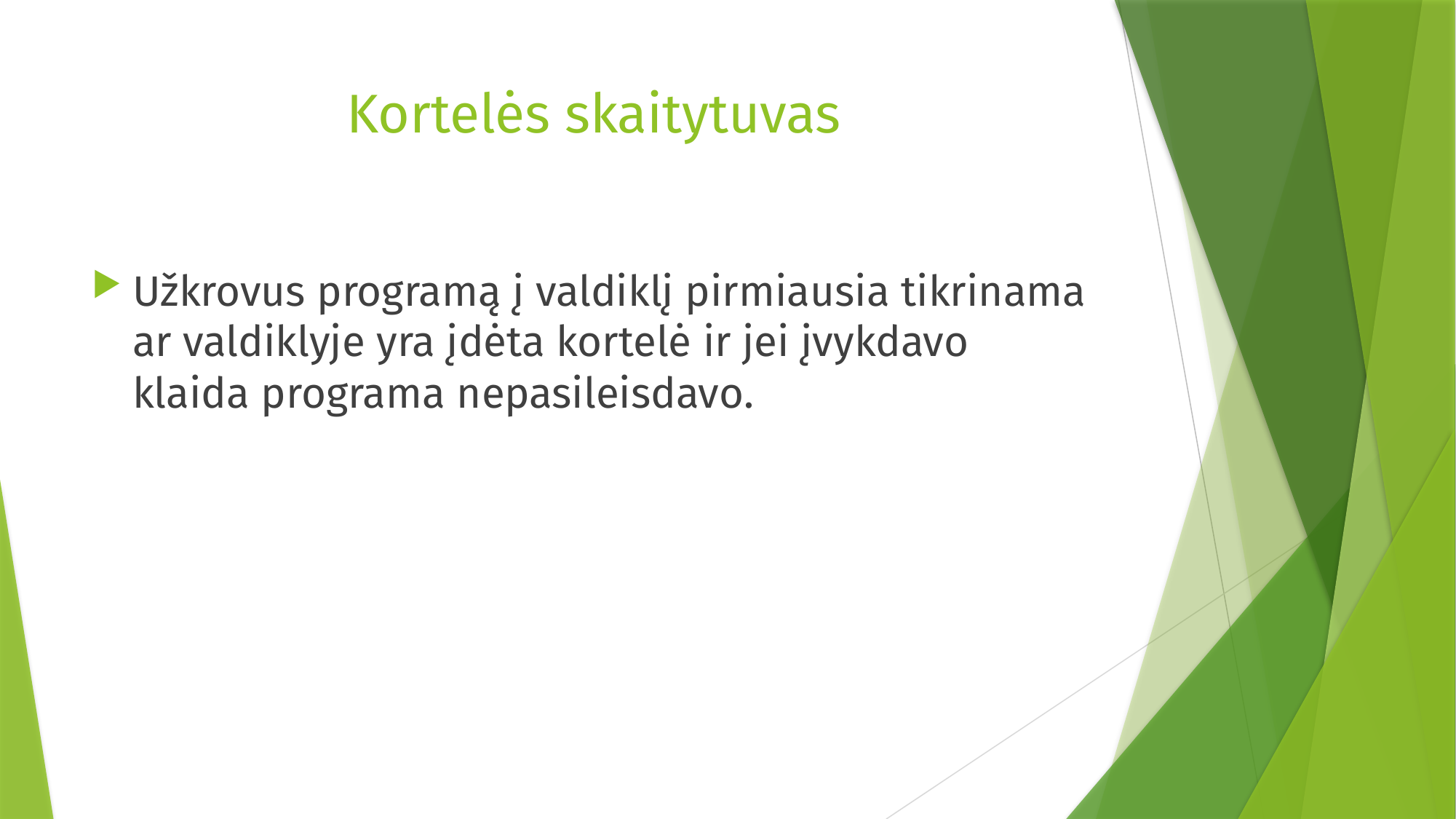

# Kortelės skaitytuvas
Užkrovus programą į valdiklį pirmiausia tikrinama ar valdiklyje yra įdėta kortelė ir jei įvykdavo klaida programa nepasileisdavo.